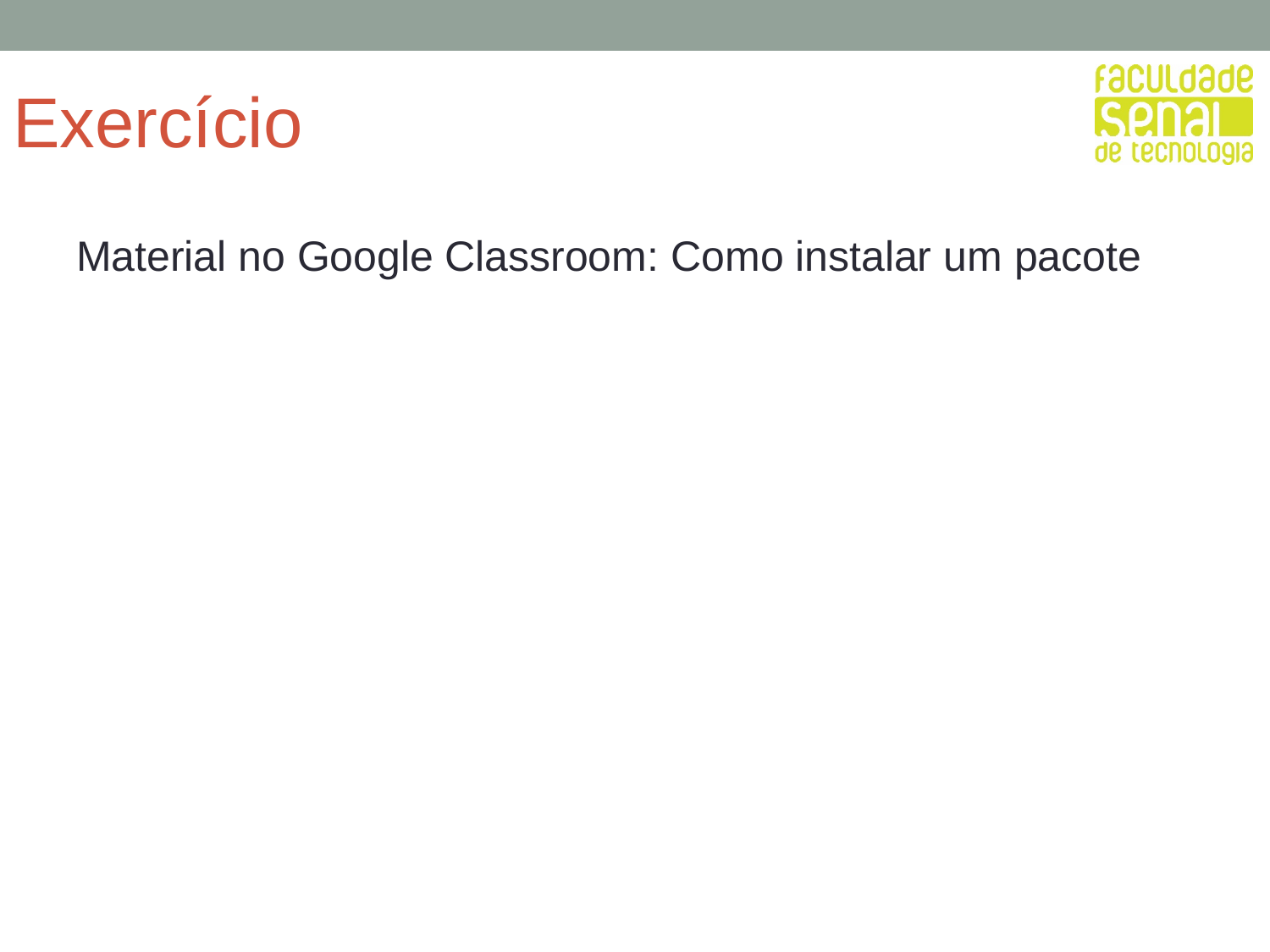

# Exercício
Material no Google Classroom: Como instalar um pacote